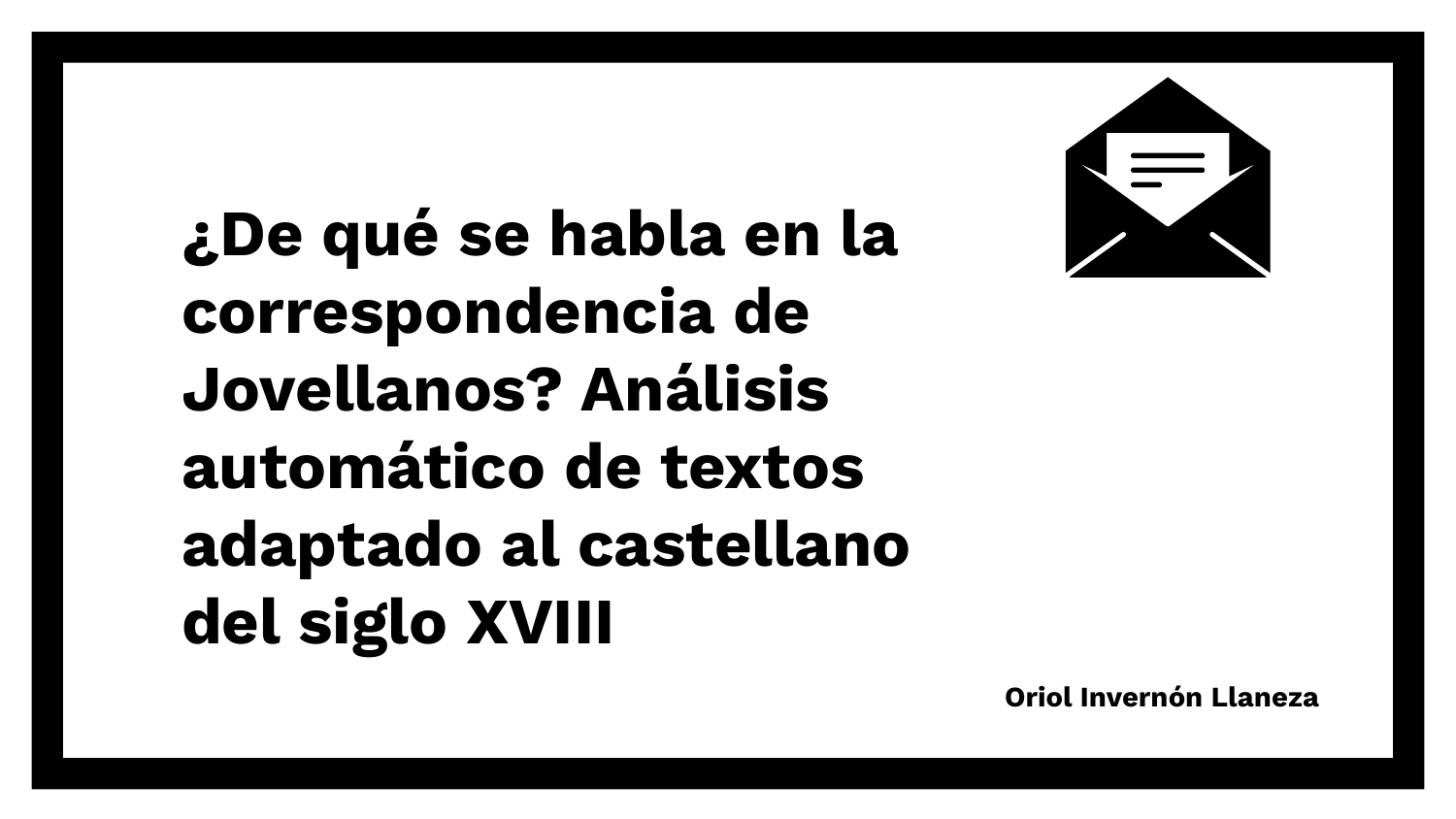

# ¿De qué se habla en la correspondencia de Jovellanos? Análisis automático de textos adaptado al castellano del siglo XVIII
Oriol Invernón Llaneza